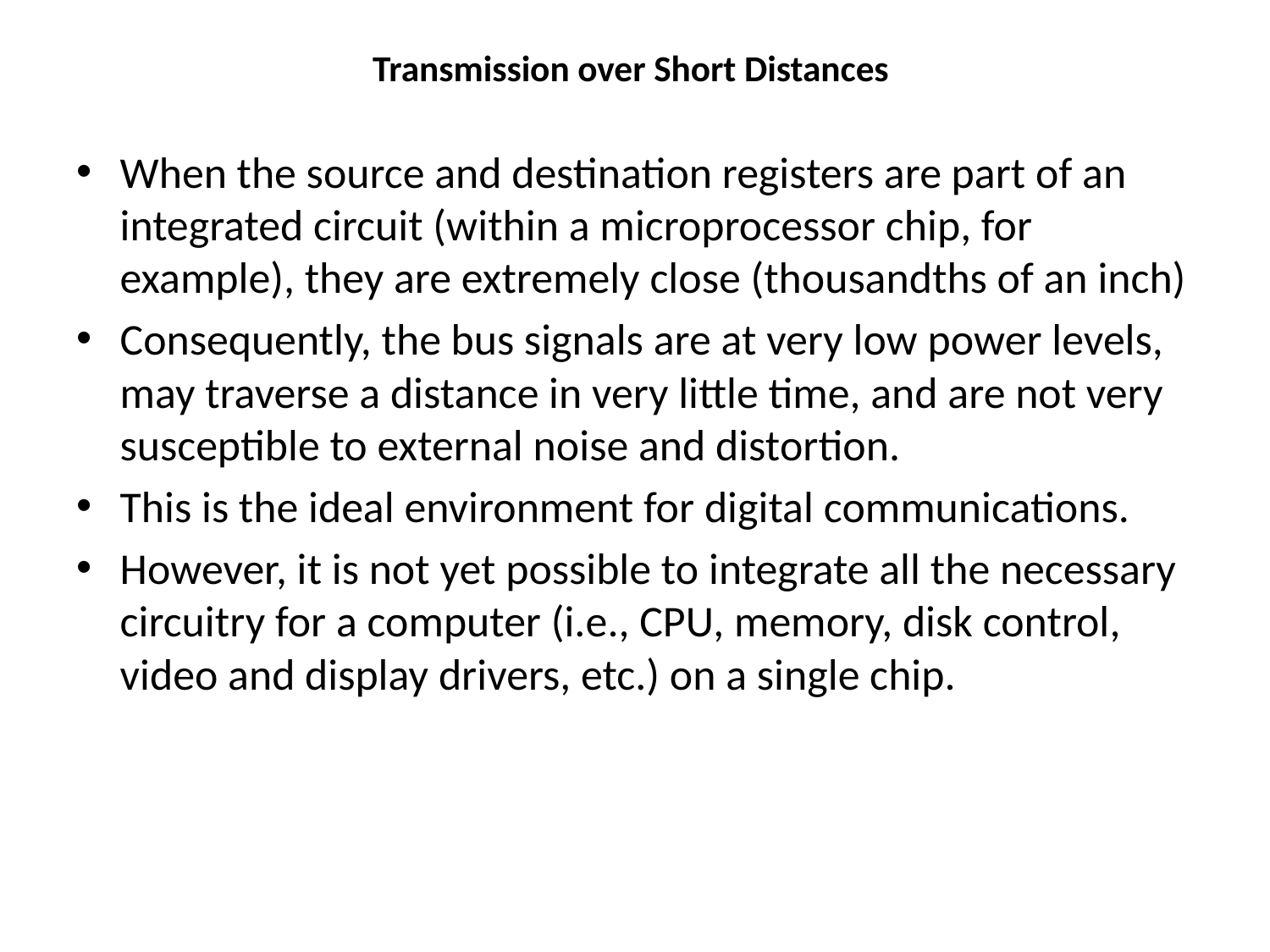

# Transmission over Short Distances
When the source and destination registers are part of an integrated circuit (within a microprocessor chip, for example), they are extremely close (thousandths of an inch)
Consequently, the bus signals are at very low power levels, may traverse a distance in very little time, and are not very susceptible to external noise and distortion.
This is the ideal environment for digital communications.
However, it is not yet possible to integrate all the necessary circuitry for a computer (i.e., CPU, memory, disk control, video and display drivers, etc.) on a single chip.